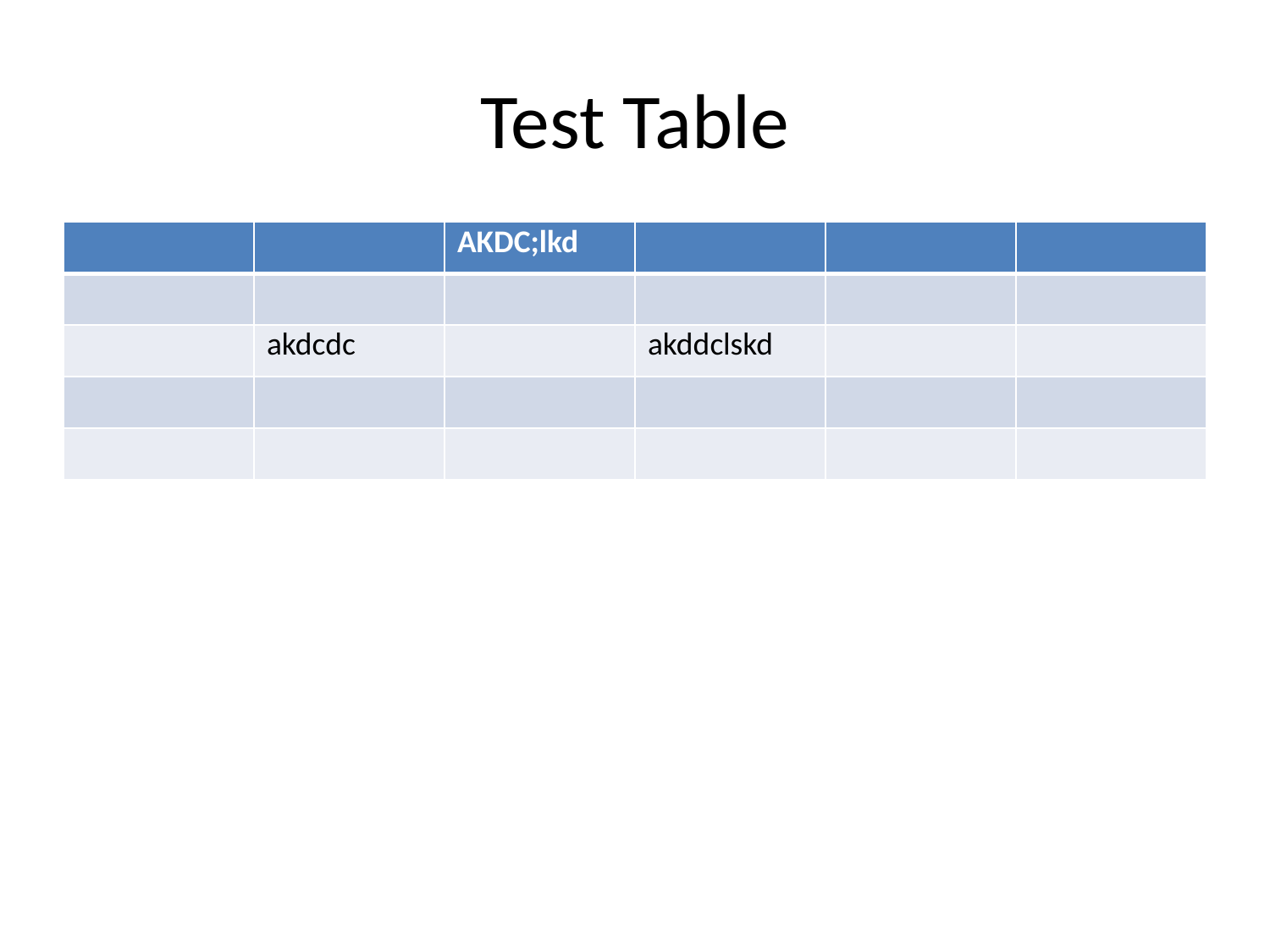

# Test Table
|  |  | AKDC;lkd |  |  |  |
| --- | --- | --- | --- | --- | --- |
|  |  |  |  |  |  |
|  | akdcdc |  | akddclskd |  |  |
|  |  |  |  |  |  |
|  |  |  |  |  |  |